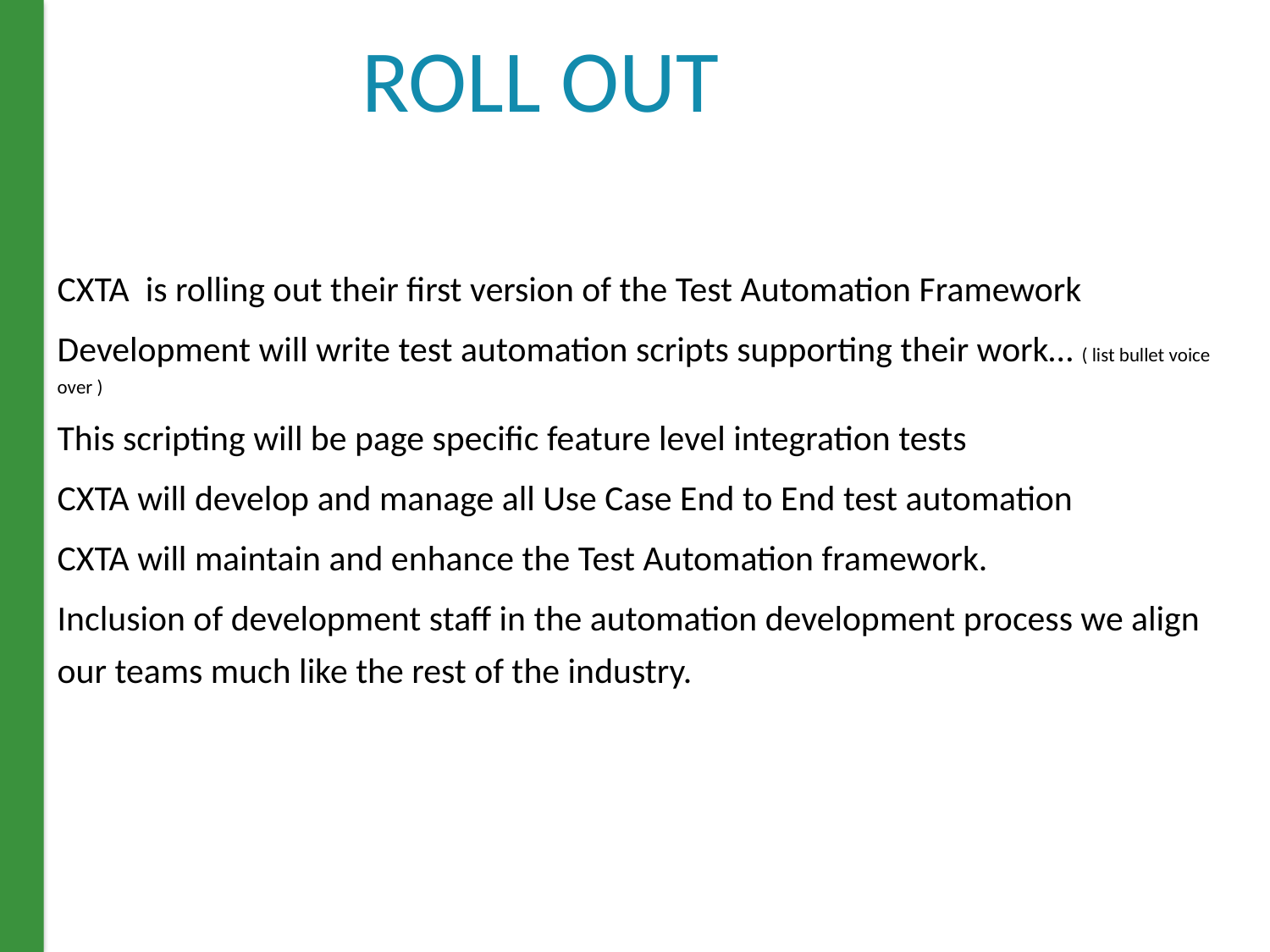

# ROLL OUT
CXTA  is rolling out their first version of the Test Automation Framework
Development will write test automation scripts supporting their work… ( list bullet voice over )
This scripting will be page specific feature level integration tests
CXTA will develop and manage all Use Case End to End test automation
CXTA will maintain and enhance the Test Automation framework.
Inclusion of development staff in the automation development process we align our teams much like the rest of the industry.